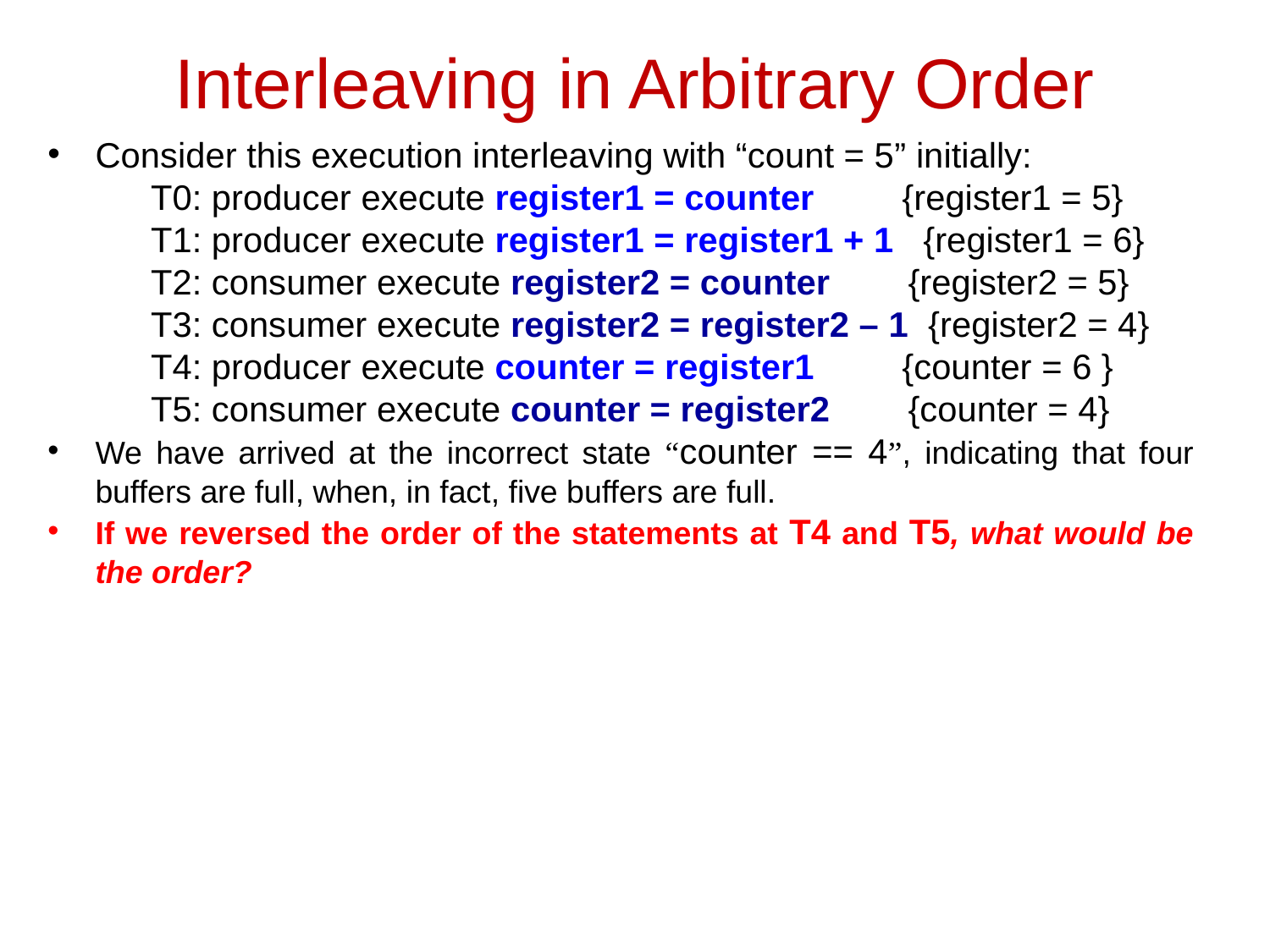

# Interleaving in Arbitrary Order
Consider this execution interleaving with “count = 5” initially:
	T0: producer execute register1 = counter         {register1 = 5}
T1: producer execute register1 = register1 + 1   {register1 = 6}
T2: consumer execute register2 = counter        {register2 = 5}
T3: consumer execute register2 = register2 – 1  {register2 = 4}
T4: producer execute counter = register1         {counter = 6 }
T5: consumer execute counter = register2        {counter = 4}
We have arrived at the incorrect state “counter == 4”, indicating that four buffers are full, when, in fact, five buffers are full.
If we reversed the order of the statements at T4 and T5, what would be the order?